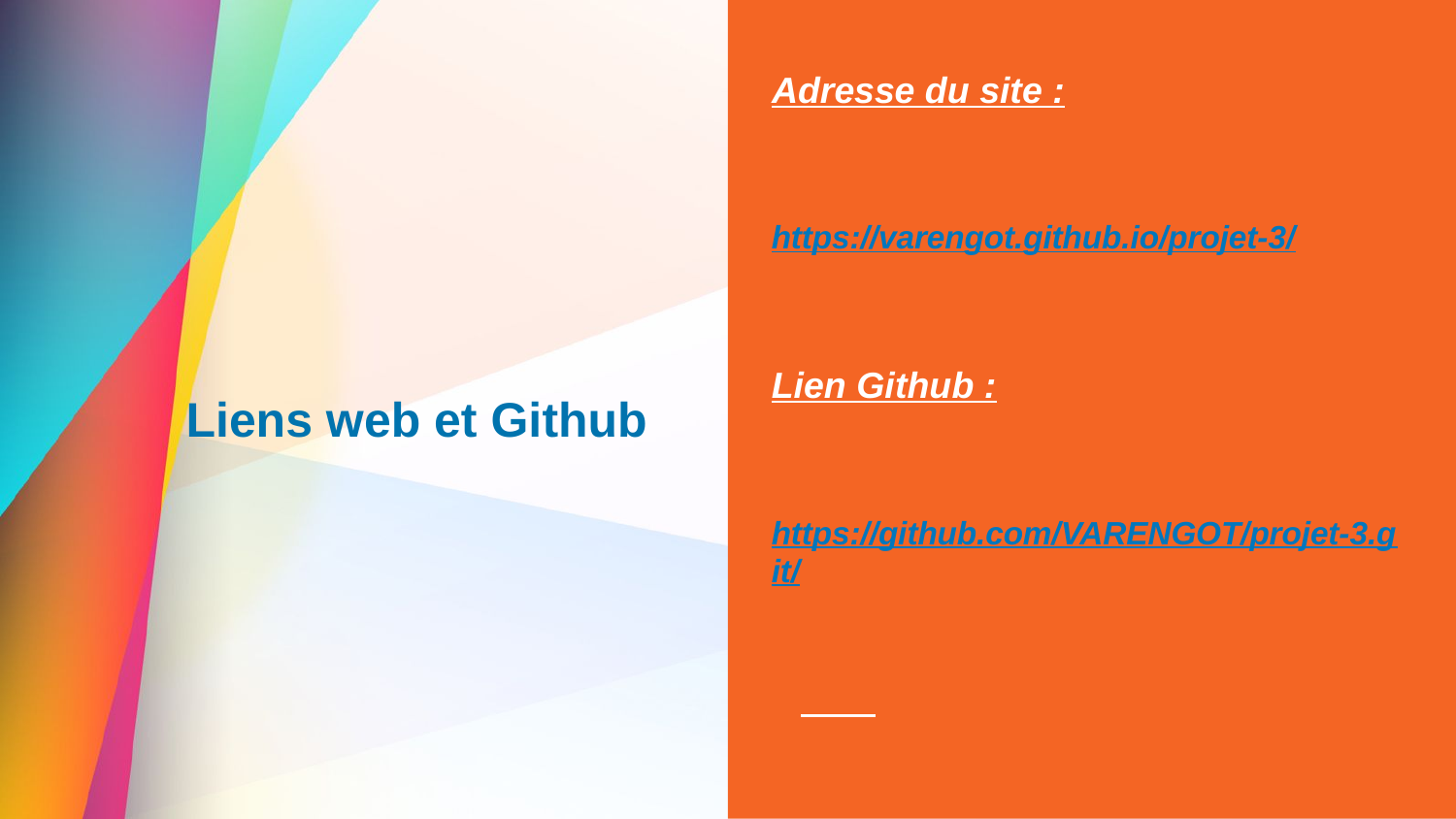

Adresse du site :

https://varengot.github.io/projet-3/

Lien Github :

https://github.com/VARENGOT/projet-3.git/

# Liens web et Github